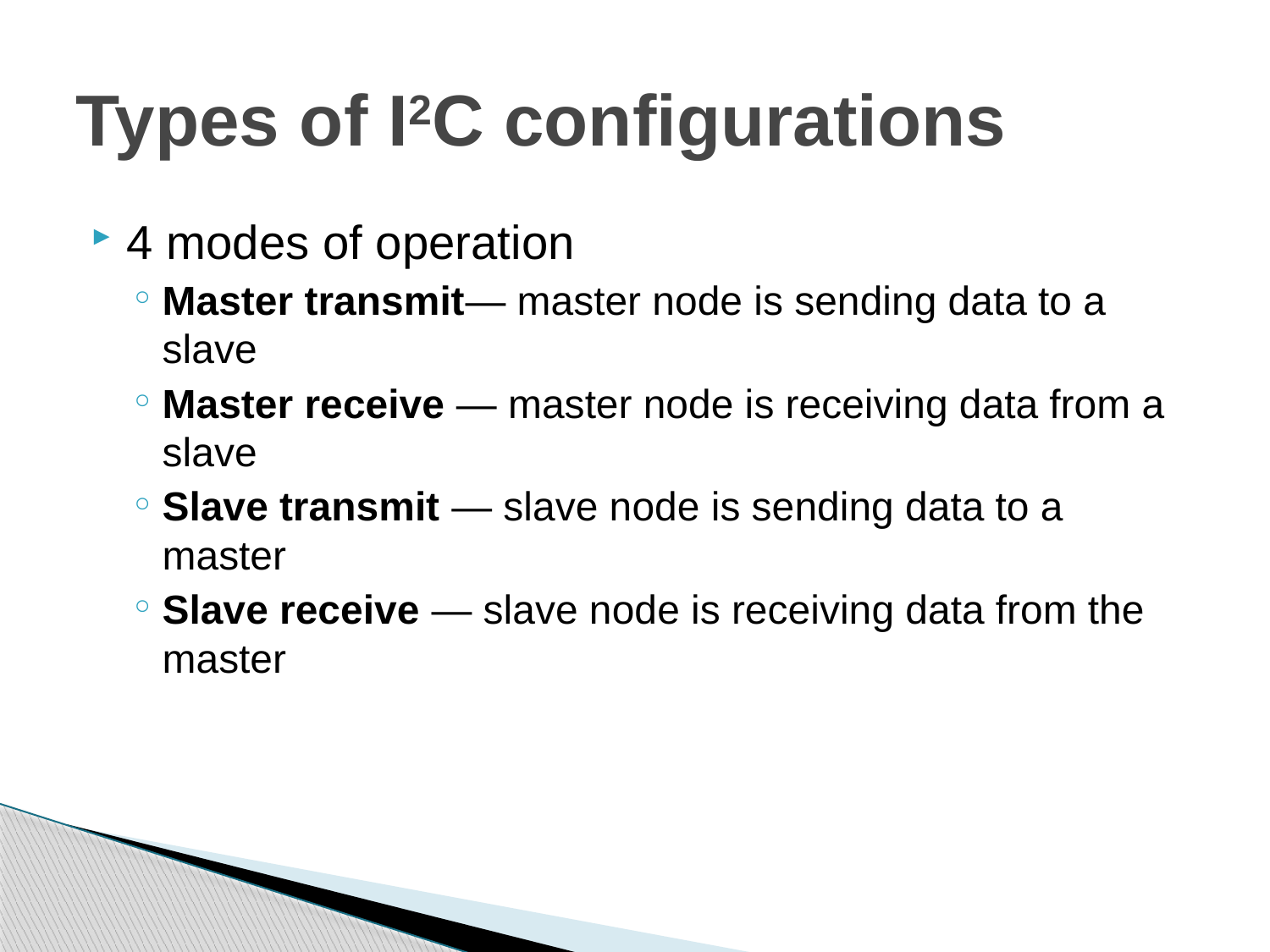

# Types of I2C configurations
4 modes of operation
Master transmit— master node is sending data to a slave
Master receive — master node is receiving data from a slave
Slave transmit — slave node is sending data to a master
Slave receive — slave node is receiving data from the master